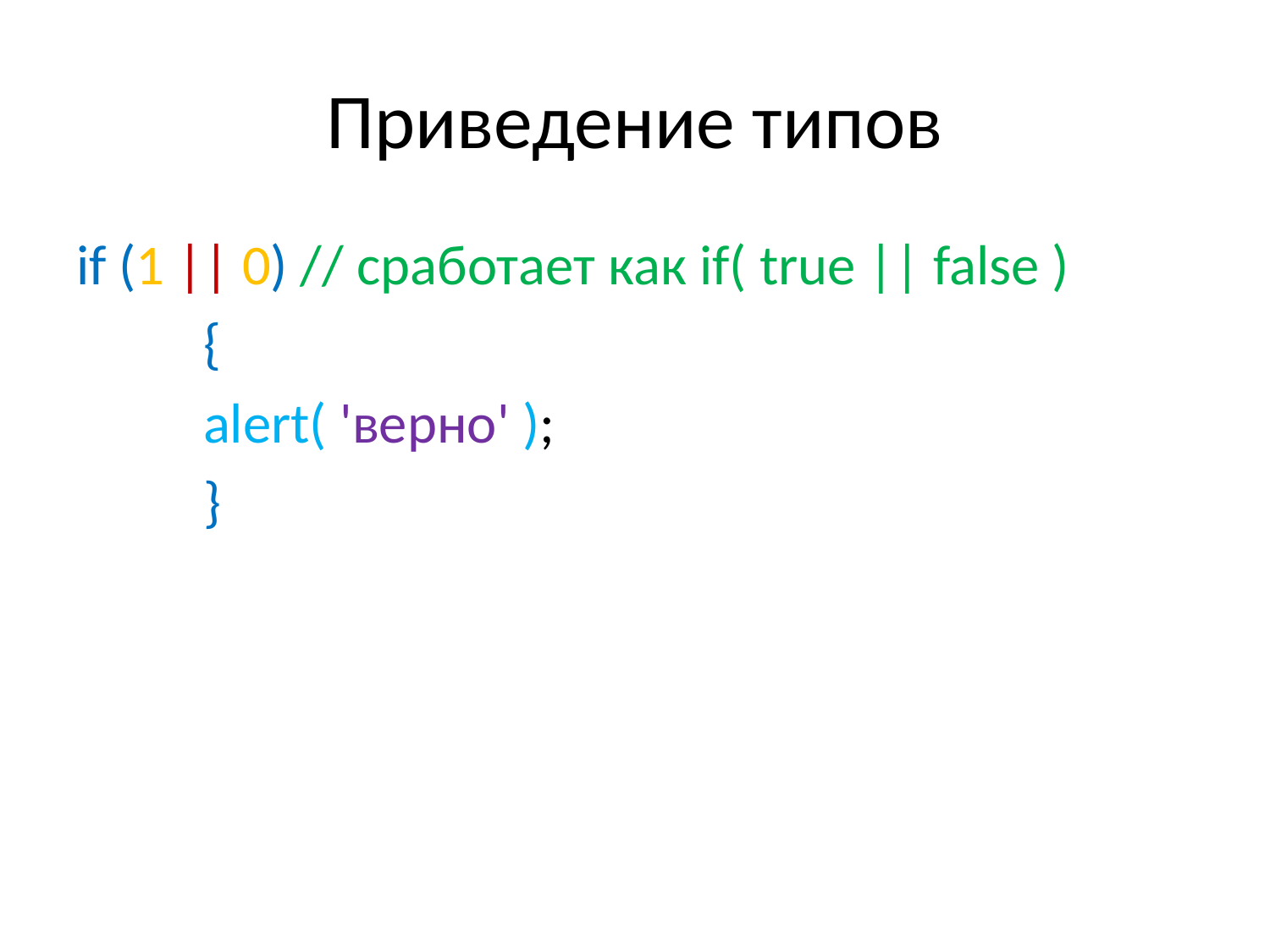

# Приведение типов
if (1 || 0) // сработает как if( true || false )
	{
	alert( 'верно' );
	}